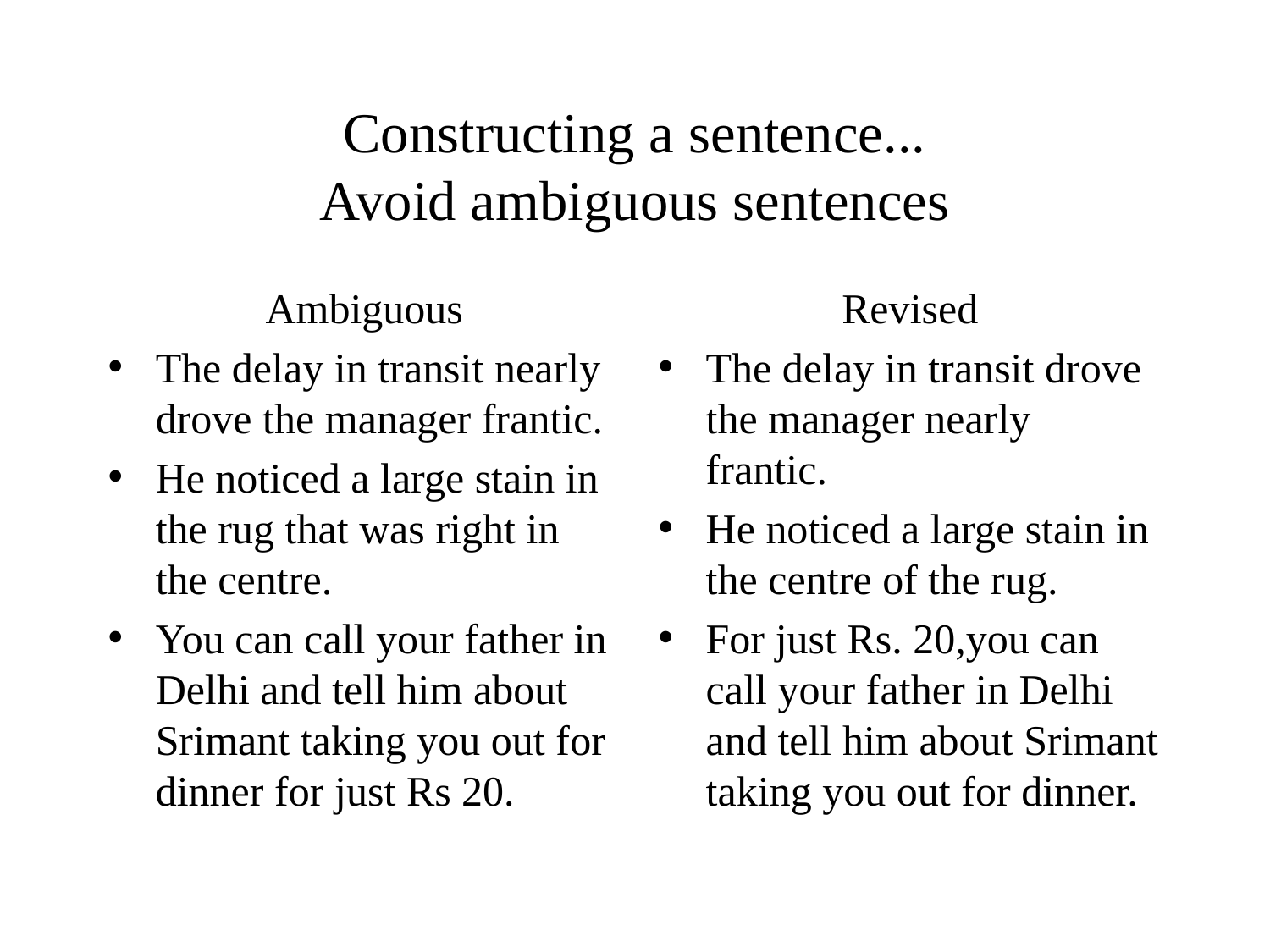

# Constructing a sentence... Avoid ambiguous sentences
 Ambiguous
The delay in transit nearly drove the manager frantic.
He noticed a large stain in the rug that was right in the centre.
You can call your father in Delhi and tell him about Srimant taking you out for dinner for just Rs 20.
Revised
The delay in transit drove the manager nearly frantic.
He noticed a large stain in the centre of the rug.
For just Rs. 20,you can call your father in Delhi and tell him about Srimant taking you out for dinner.